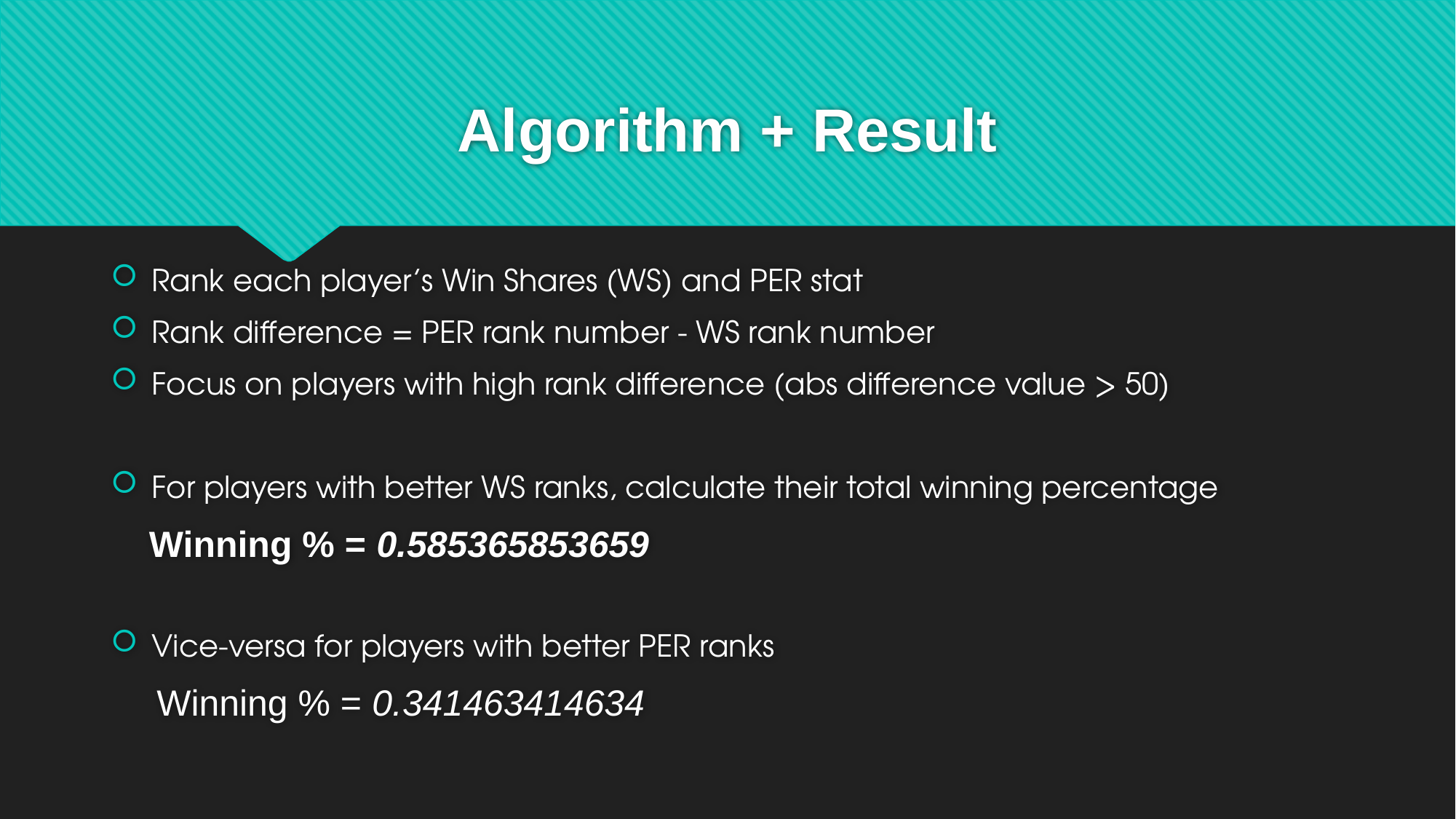

# Algorithm + Result
Rank each player’s Win Shares (WS) and PER stat
Rank difference = PER rank number - WS rank number
Focus on players with high rank difference (abs difference value > 50)

For players with better WS ranks, calculate their total winning percentage
     Winning % = 0.585365853659

Vice-versa for players with better PER ranks
      Winning % = 0.341463414634